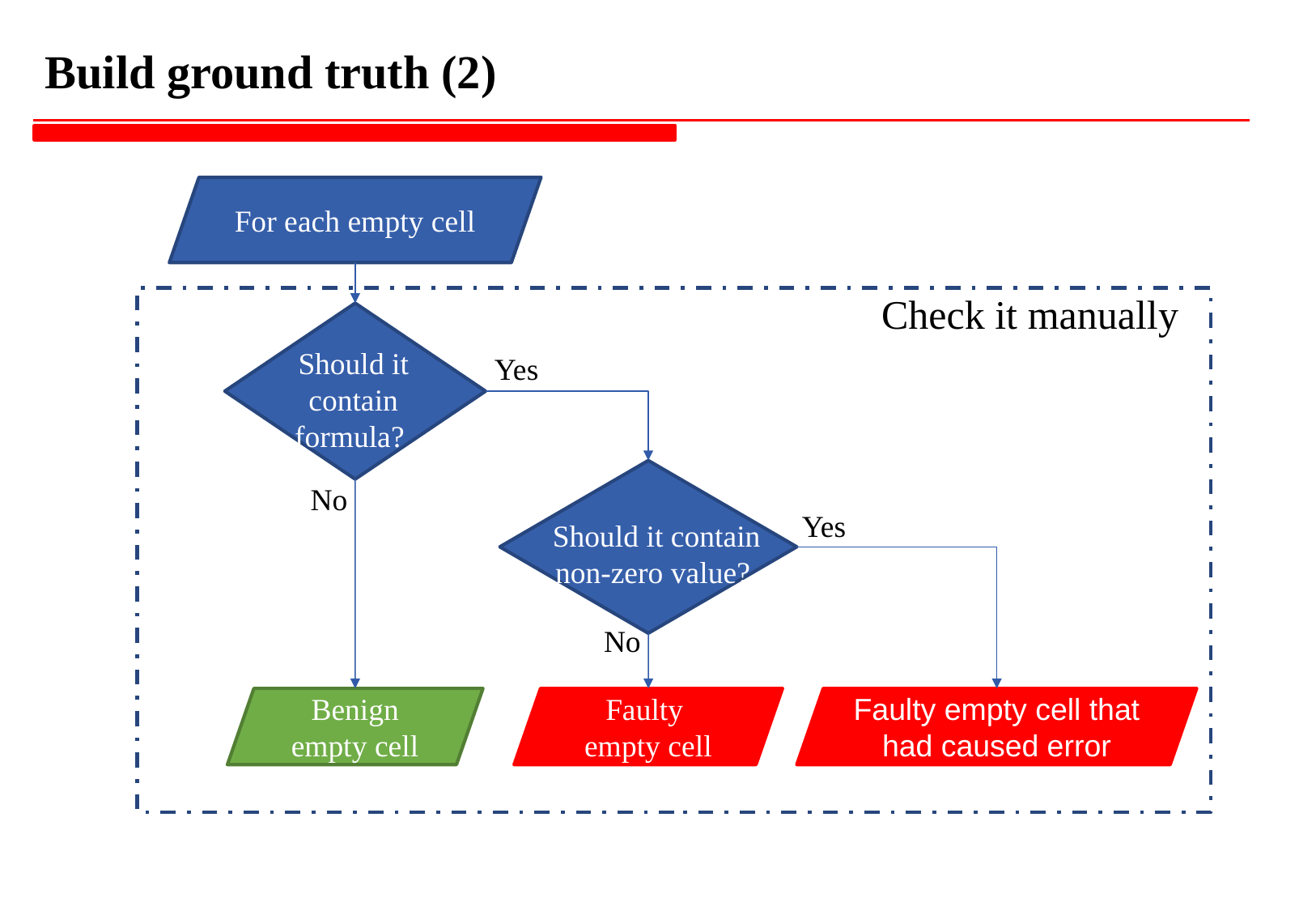

# Build ground truth (2)
For each empty cell
Check it manually

Should it contain formula?
Yes

Should it contain non-zero value?
No
Yes
No
Faulty empty cell that had caused error
Benign empty cell
Faulty
empty cell